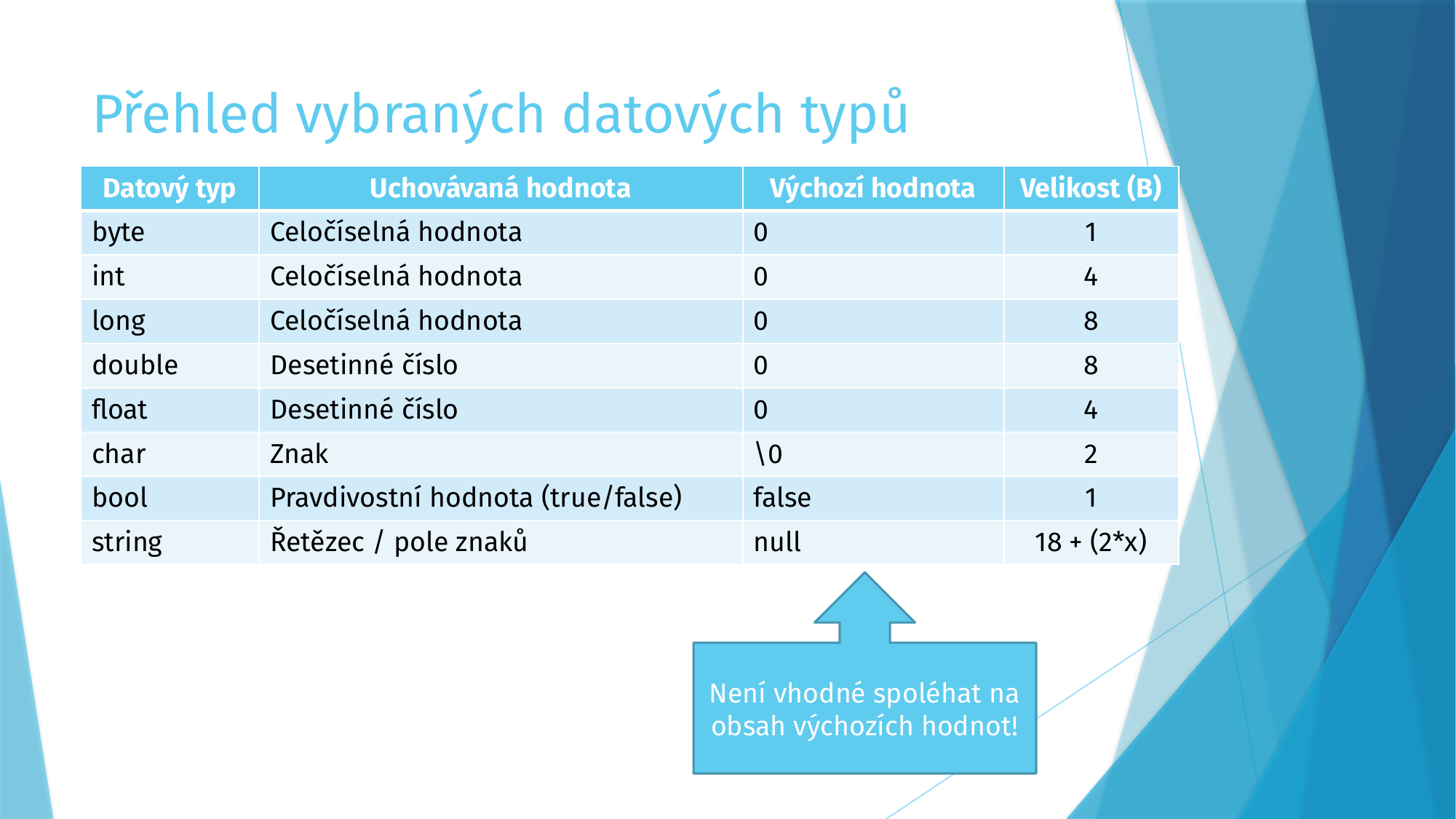

# Přehled vybraných datových typů
| Datový typ | Uchovávaná hodnota | Výchozí hodnota | Velikost (B) |
| --- | --- | --- | --- |
| byte | Celočíselná hodnota | 0 | 1 |
| int | Celočíselná hodnota | 0 | 4 |
| long | Celočíselná hodnota | 0 | 8 |
| double | Desetinné číslo | 0 | 8 |
| float | Desetinné číslo | 0 | 4 |
| char | Znak | \0 | 2 |
| bool | Pravdivostní hodnota (true/false) | false | 1 |
| string | Řetězec / pole znaků | null | 18 + (2\*x) |
Není vhodné spoléhat na obsah výchozích hodnot!